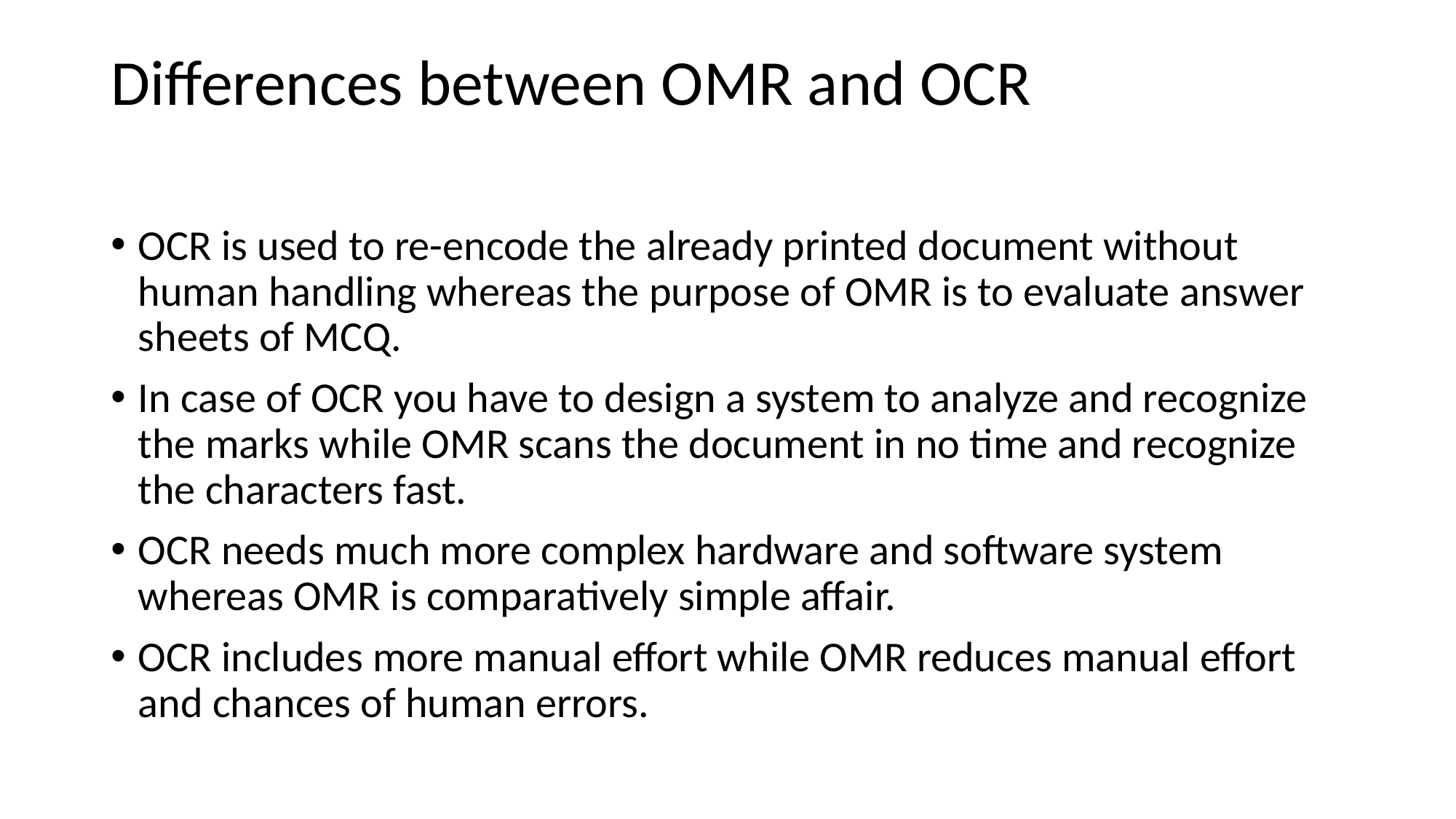

# Differences between OMR and OCR
OCR is used to re-encode the already printed document without human handling whereas the purpose of OMR is to evaluate answer sheets of MCQ.
In case of OCR you have to design a system to analyze and recognize the marks while OMR scans the document in no time and recognize the characters fast.
OCR needs much more complex hardware and software system whereas OMR is comparatively simple affair.
OCR includes more manual effort while OMR reduces manual effort and chances of human errors.